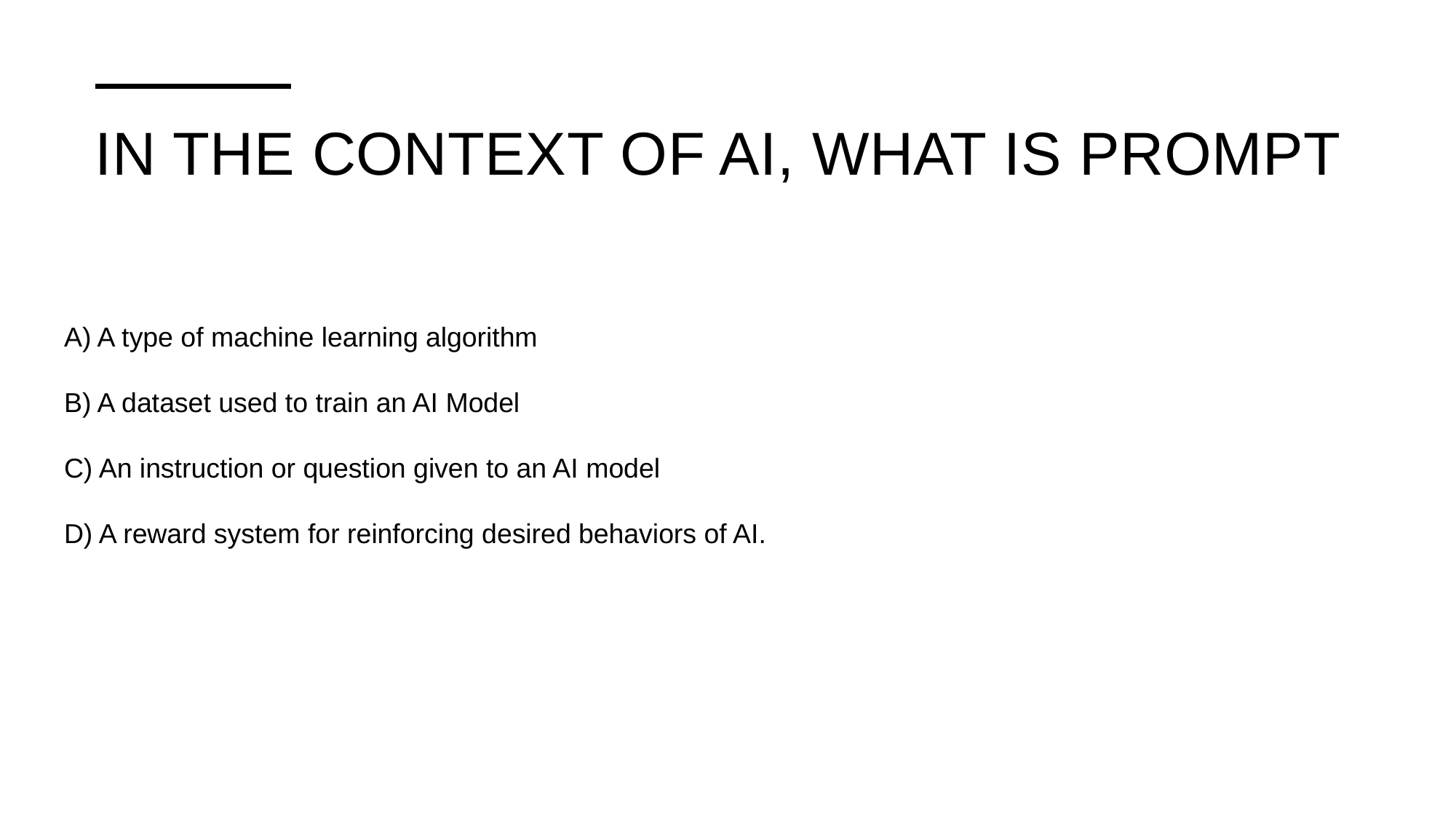

# In the context of AI, what is prompt

A) A type of machine learning algorithm

B) A dataset used to train an AI Model

C) An instruction or question given to an AI model

D) A reward system for reinforcing desired behaviors of AI.